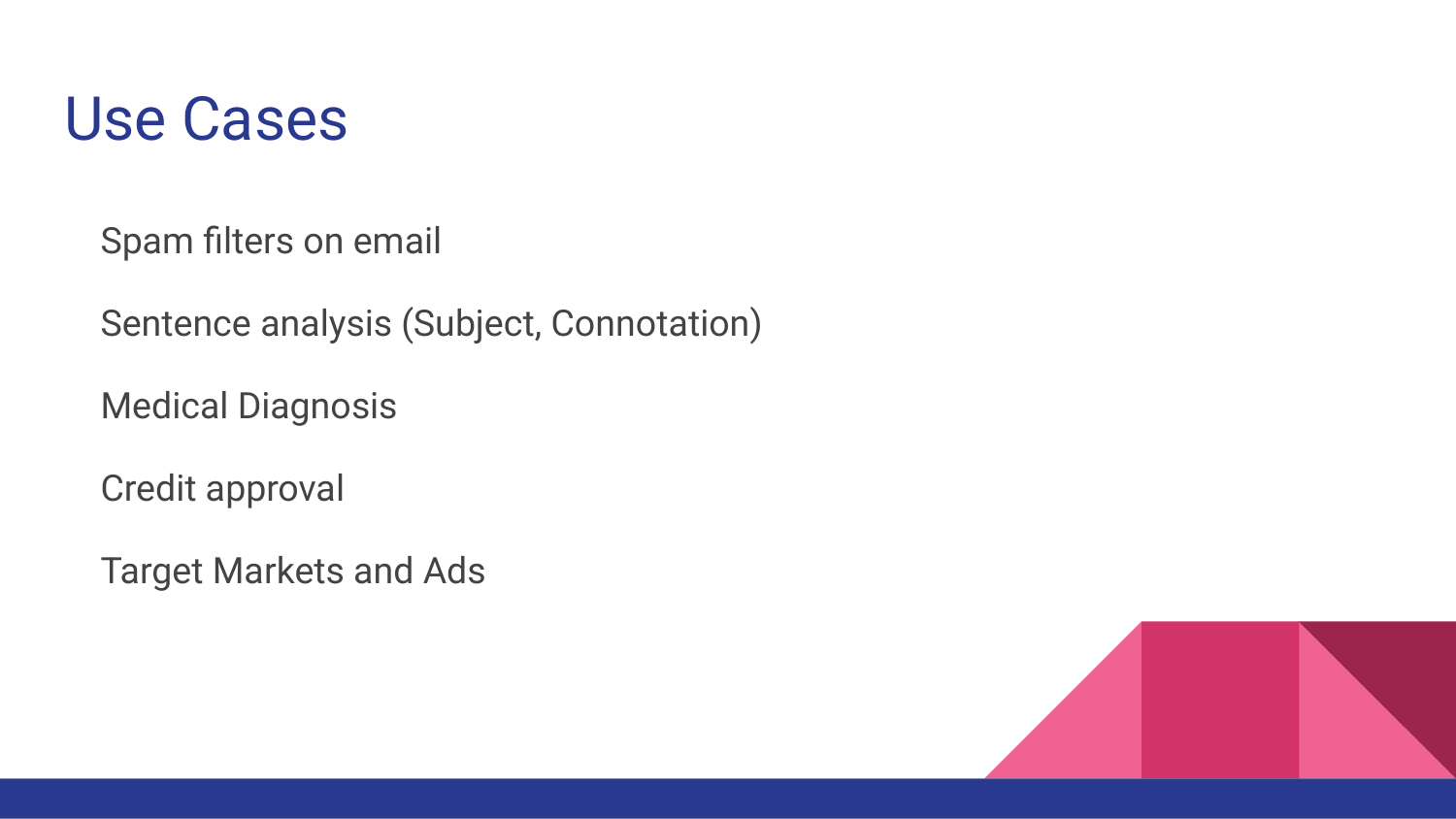

# Use Cases
Spam filters on email
Sentence analysis (Subject, Connotation)
Medical Diagnosis
Credit approval
Target Markets and Ads